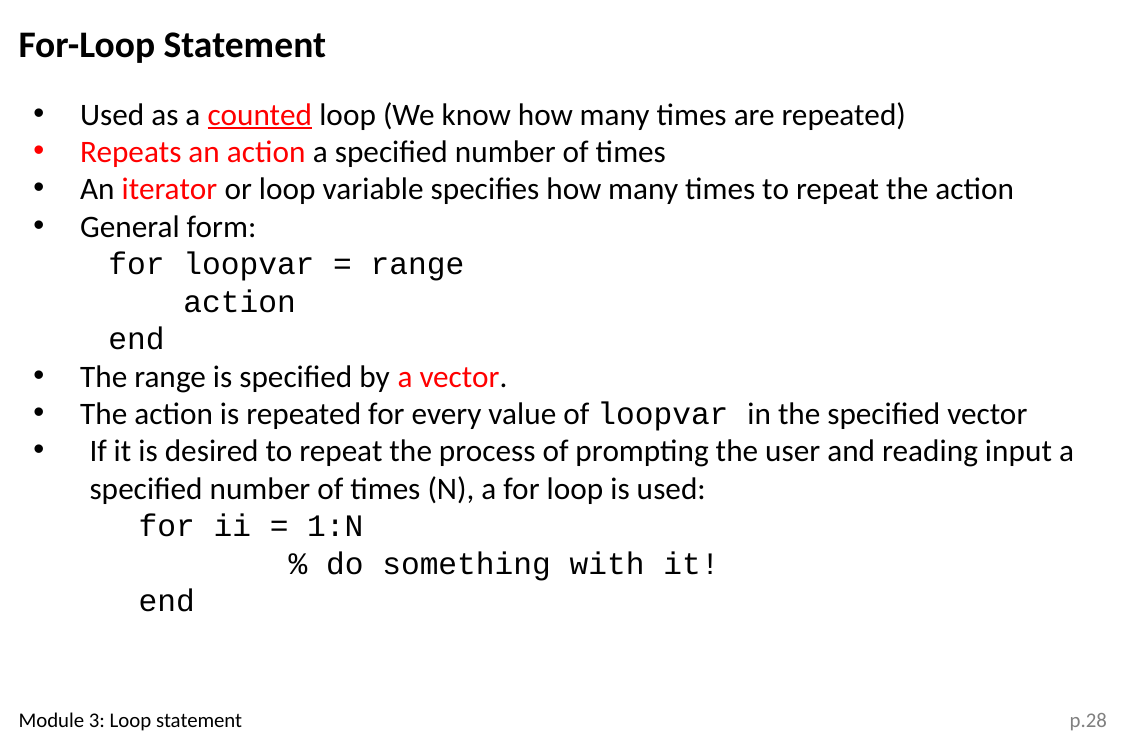

For-Loop Statement
Used as a counted loop (We know how many times are repeated)
Repeats an action a specified number of times
An iterator or loop variable specifies how many times to repeat the action
General form:
for loopvar = range
action
end
The range is specified by a vector.
The action is repeated for every value of loopvar in the specified vector
If it is desired to repeat the process of prompting the user and reading input a specified number of times (N), a for loop is used:
for ii = 1:N
	% do something with it!
end

Module 3: Loop statement
p.28